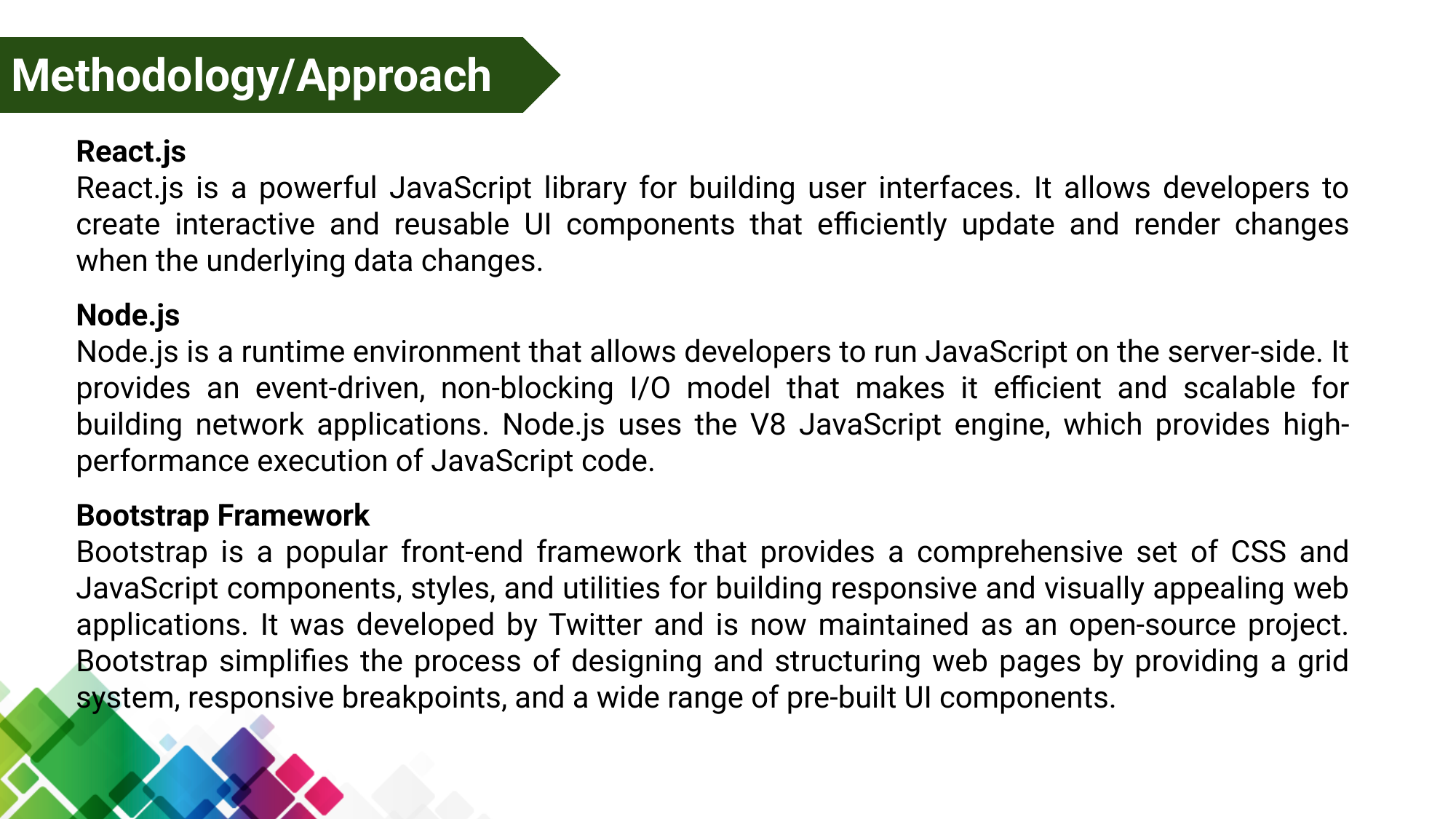

# Methodology/Approach
React.js
React.js is a powerful JavaScript library for building user interfaces. It allows developers to create interactive and reusable UI components that efficiently update and render changes when the underlying data changes.
Node.js
Node.js is a runtime environment that allows developers to run JavaScript on the server-side. It provides an event-driven, non-blocking I/O model that makes it efficient and scalable for building network applications. Node.js uses the V8 JavaScript engine, which provides high-performance execution of JavaScript code.
Bootstrap Framework
Bootstrap is a popular front-end framework that provides a comprehensive set of CSS and JavaScript components, styles, and utilities for building responsive and visually appealing web applications. It was developed by Twitter and is now maintained as an open-source project. Bootstrap simplifies the process of designing and structuring web pages by providing a grid system, responsive breakpoints, and a wide range of pre-built UI components.